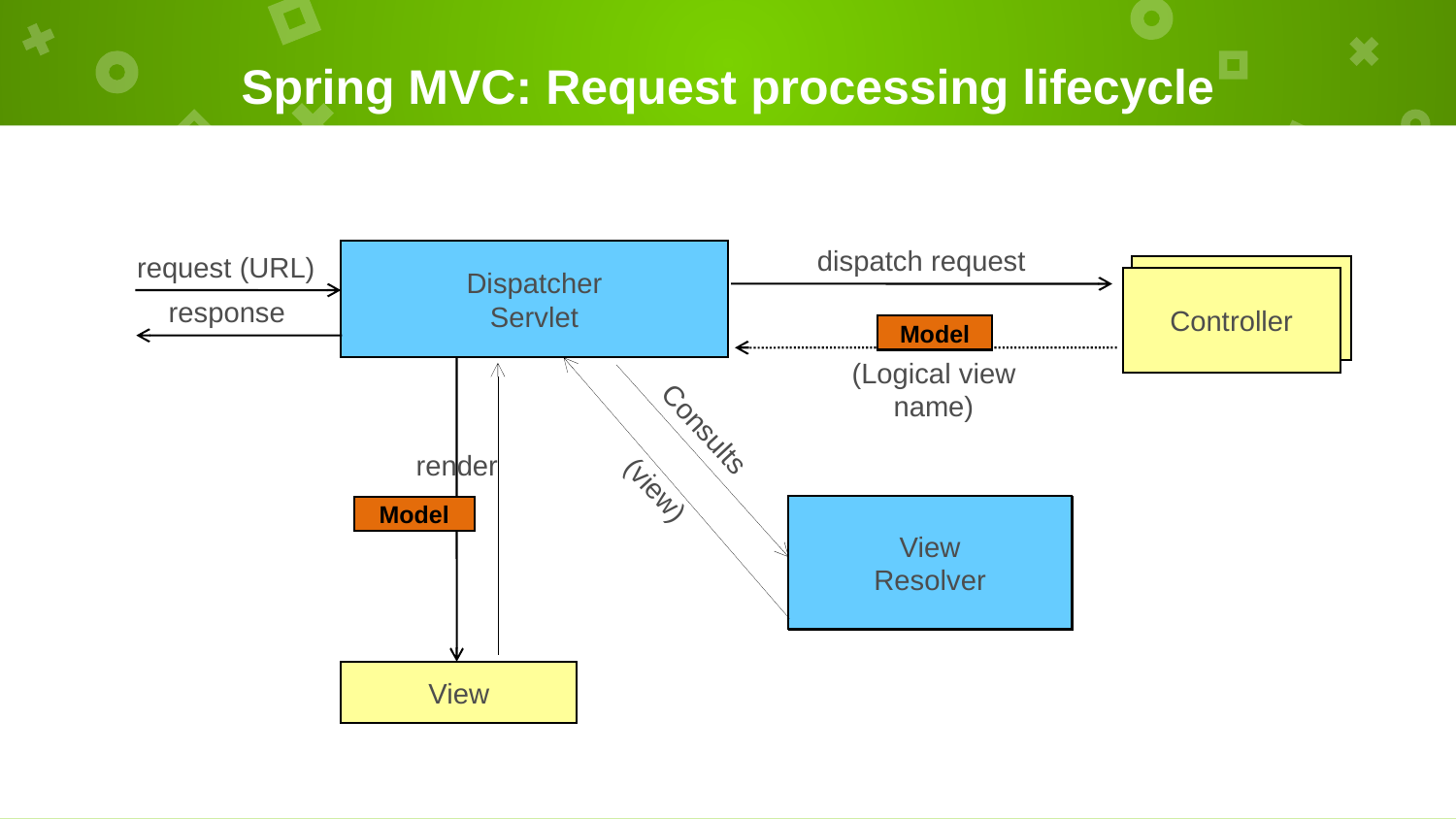

# Spring MVC: Request processing lifecycle
dispatch request

Dispatcher
Servlet
request (URL)

Handler
Controller
response

Model

(Logical view name)

render

Consults
(view)
View
Resolver
Model
View
Resolver(s)
View